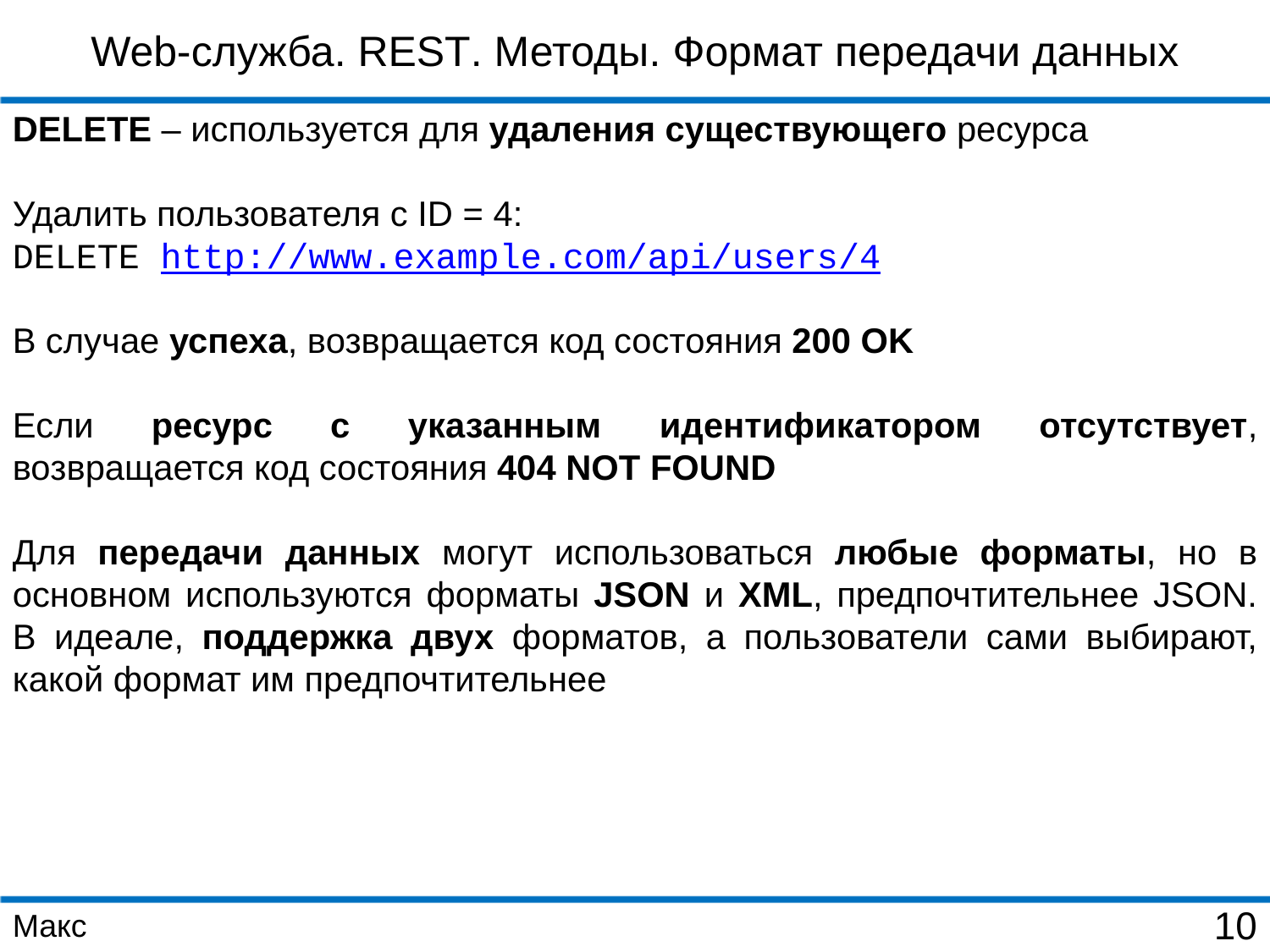

Web-служба. REST. Методы. Формат передачи данных
DELETE – используется для удаления существующего ресурса

Удалить пользователя с ID = 4:
DELETE http://www.example.com/api/users/4

В случае успеха, возвращается код состояния 200 OK

Если ресурс с указанным идентификатором отсутствует, возвращается код состояния 404 NOT FOUND

Для передачи данных могут использоваться любые форматы, но в основном используются форматы JSON и XML, предпочтительнее JSON. В идеале, поддержка двух форматов, а пользователи сами выбирают, какой формат им предпочтительнее
Макс
10